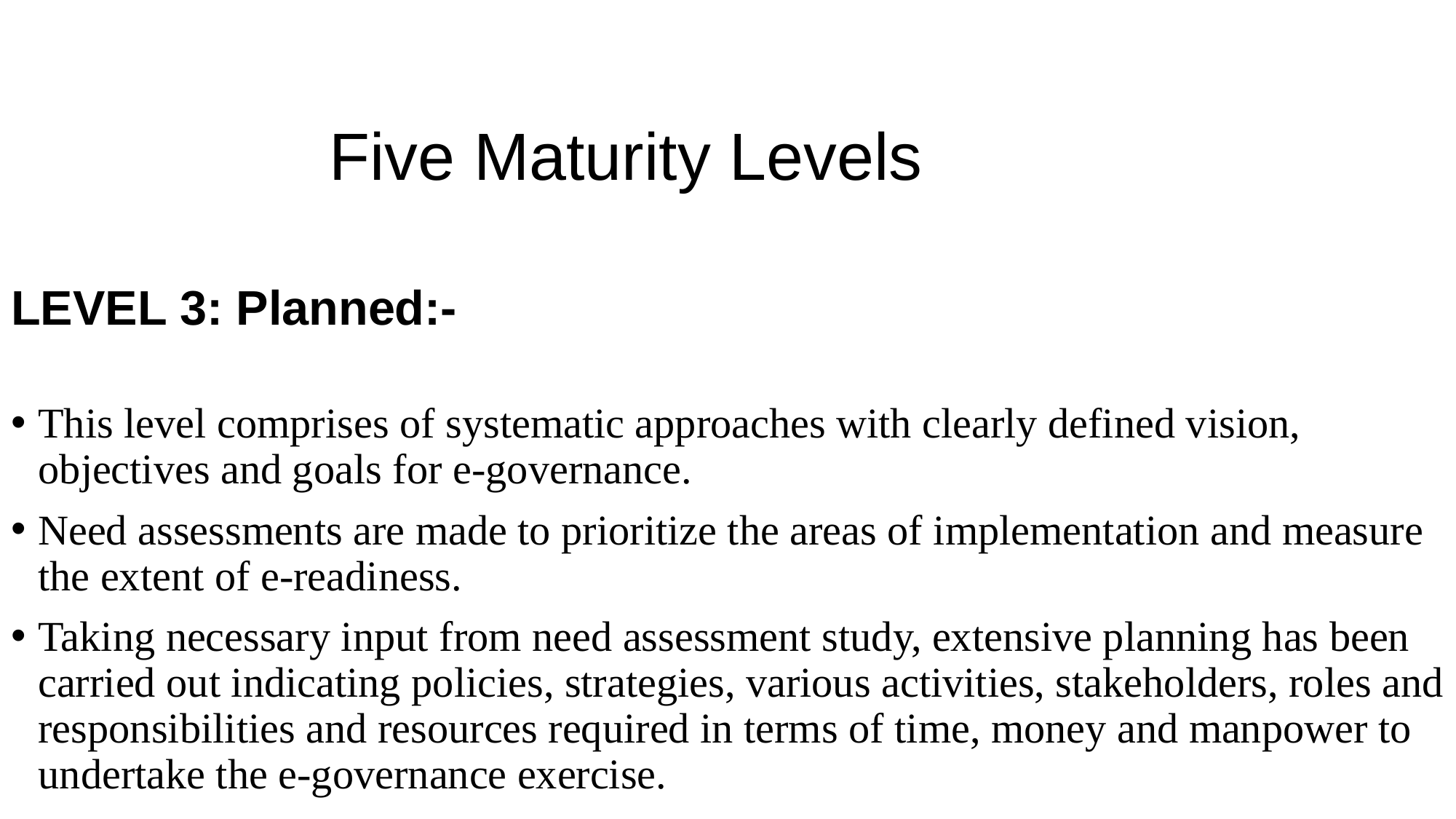

# Five Maturity Levels
LEVEL 3: Planned:-
This level comprises of systematic approaches with clearly defined vision, objectives and goals for e-governance.
Need assessments are made to prioritize the areas of implementation and measure the extent of e-readiness.
Taking necessary input from need assessment study, extensive planning has been carried out indicating policies, strategies, various activities, stakeholders, roles and responsibilities and resources required in terms of time, money and manpower to undertake the e-governance exercise.